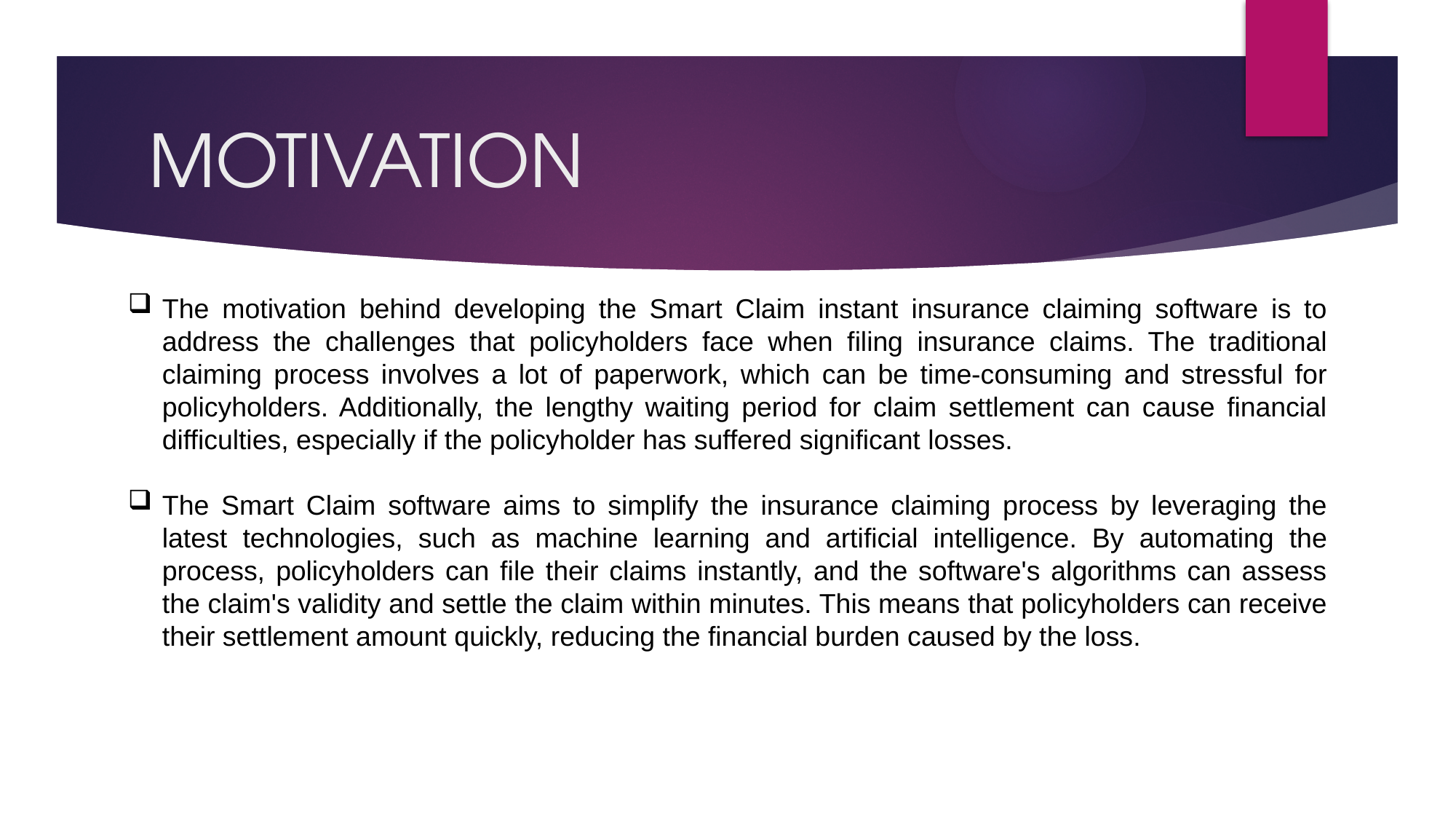

# MOTIVATION
The motivation behind developing the Smart Claim instant insurance claiming software is to address the challenges that policyholders face when filing insurance claims. The traditional claiming process involves a lot of paperwork, which can be time-consuming and stressful for policyholders. Additionally, the lengthy waiting period for claim settlement can cause financial difficulties, especially if the policyholder has suffered significant losses.

The Smart Claim software aims to simplify the insurance claiming process by leveraging the latest technologies, such as machine learning and artificial intelligence. By automating the process, policyholders can file their claims instantly, and the software's algorithms can assess the claim's validity and settle the claim within minutes. This means that policyholders can receive their settlement amount quickly, reducing the financial burden caused by the loss.